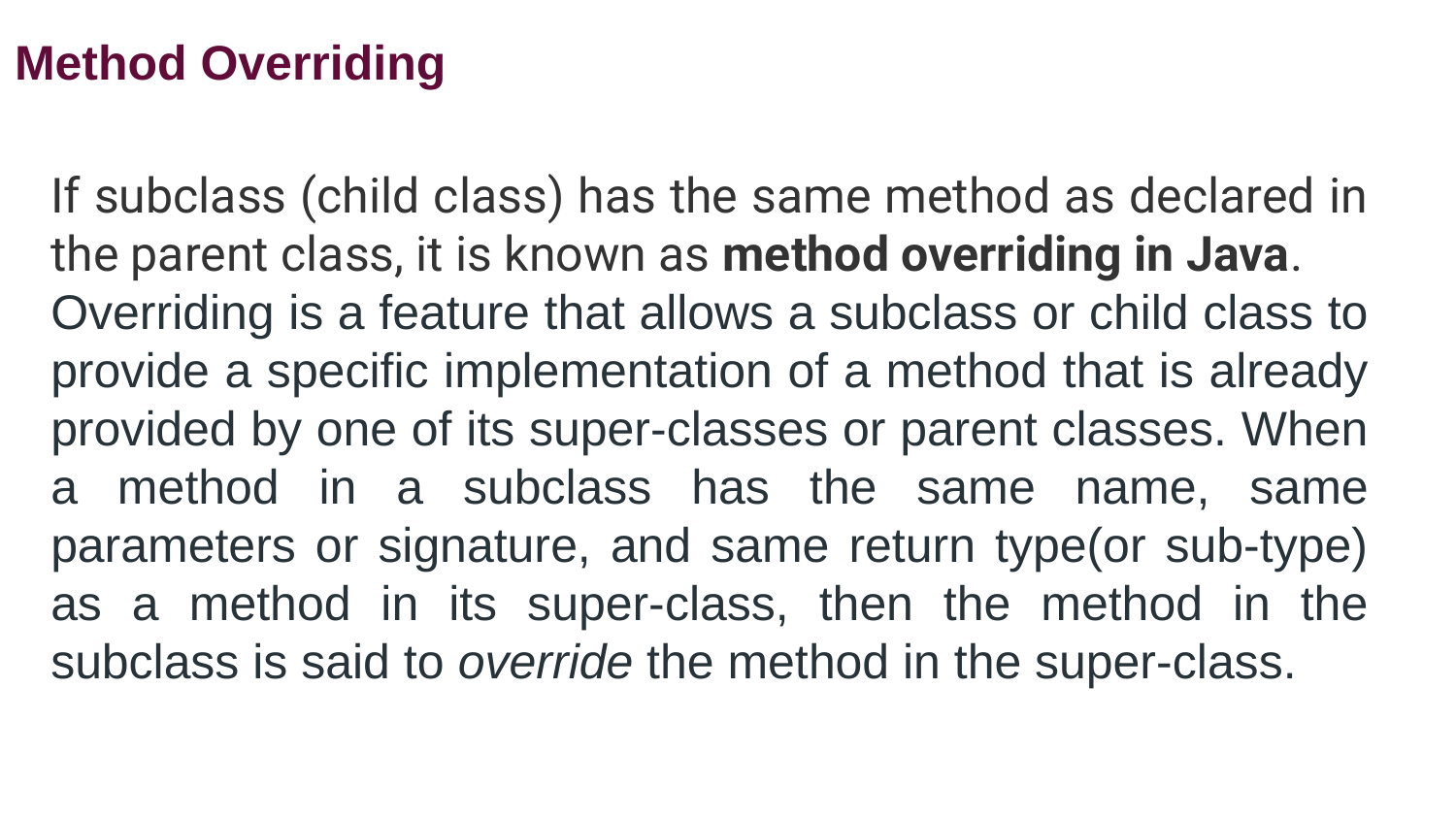

Method Overriding
If subclass (child class) has the same method as declared in the parent class, it is known as method overriding in Java.
Overriding is a feature that allows a subclass or child class to provide a specific implementation of a method that is already provided by one of its super-classes or parent classes. When a method in a subclass has the same name, same parameters or signature, and same return type(or sub-type) as a method in its super-class, then the method in the subclass is said to override the method in the super-class.